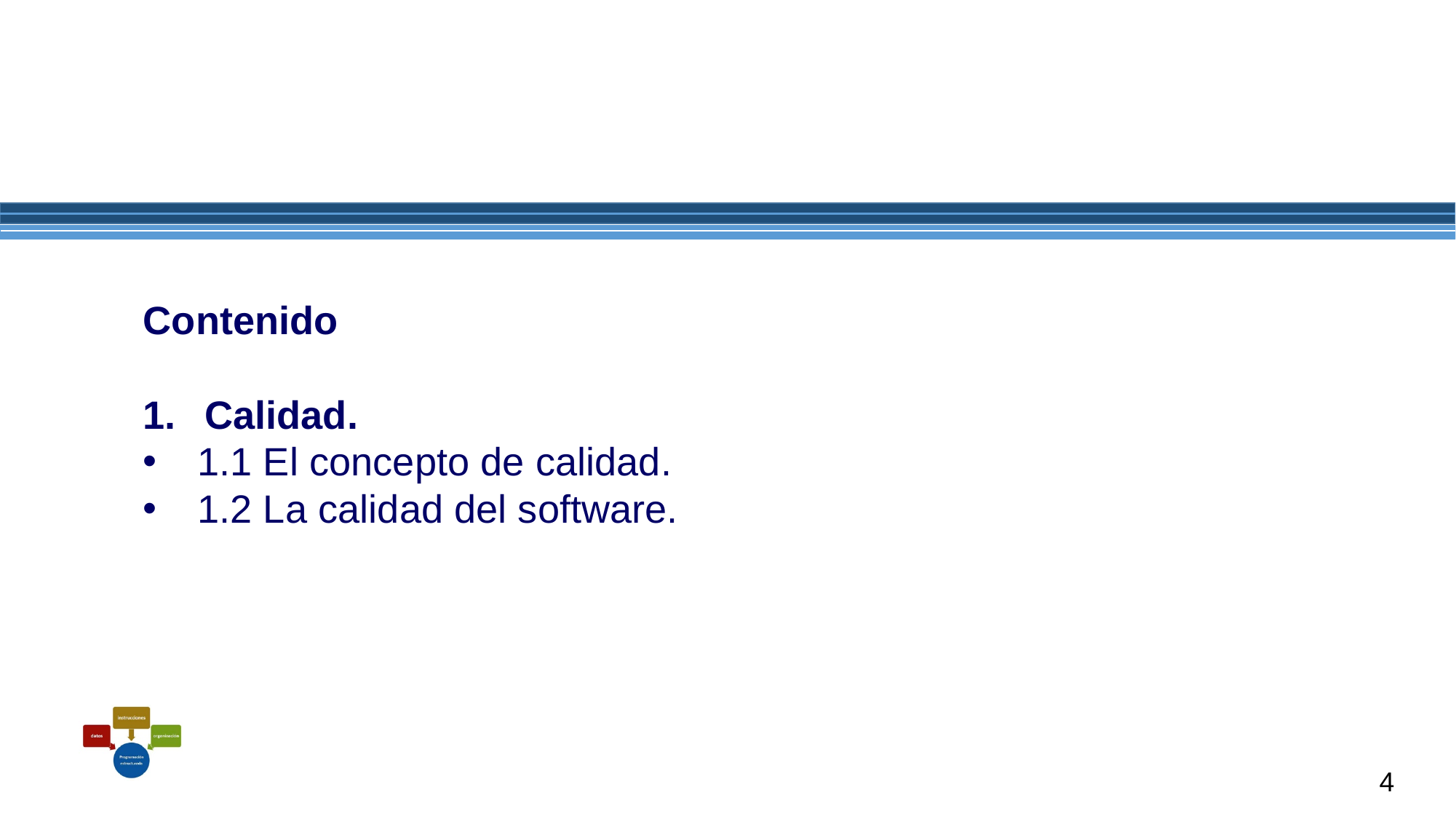

Contenido

Calidad.
1.1 El concepto de calidad.
1.2 La calidad del software.

4